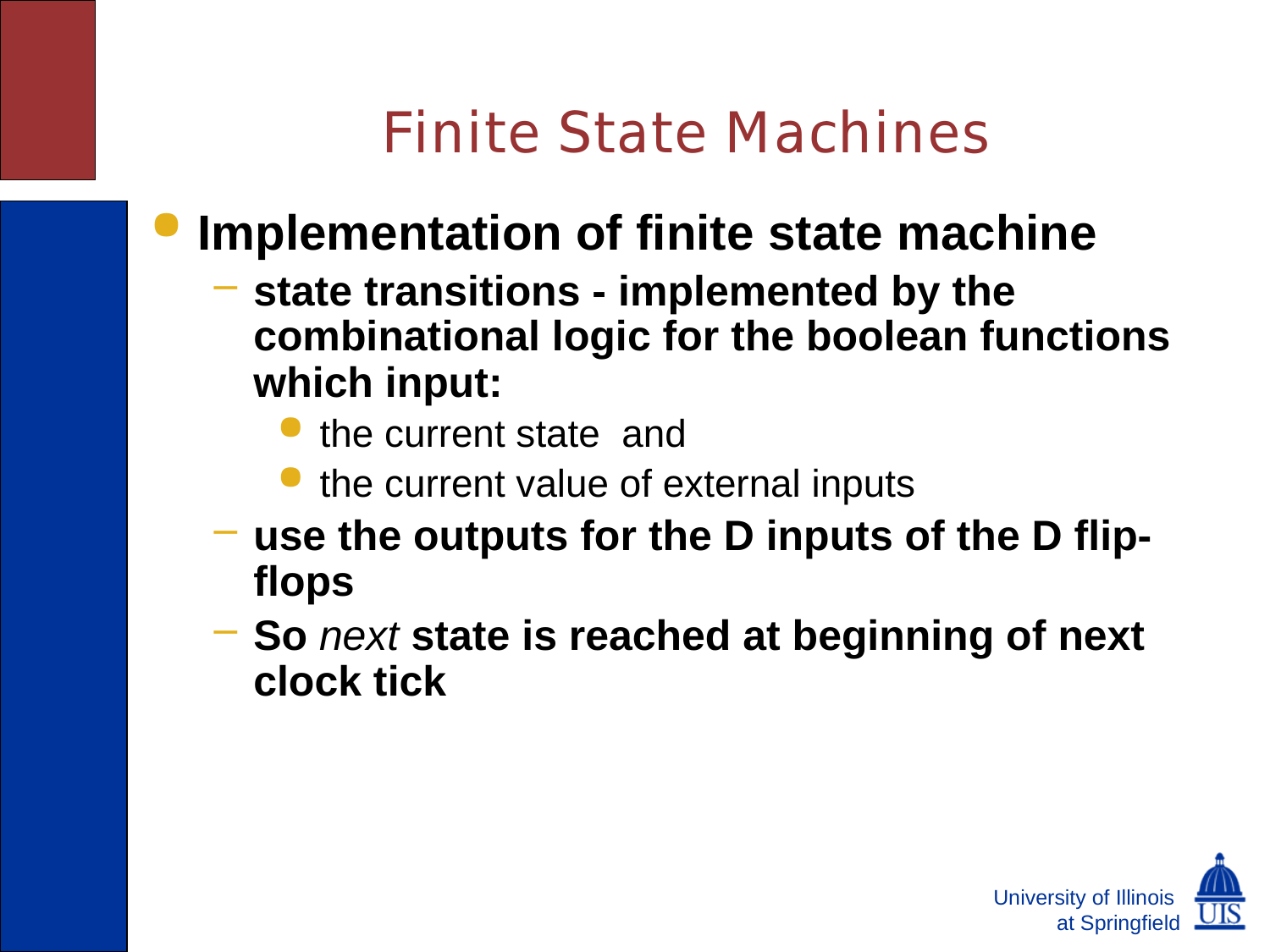

Finite State Machines
Implementation of finite state machine
state transitions - implemented by the combinational logic for the boolean functions which input:
 the current state  and
 the current value of external inputs
use the outputs for the D inputs of the D flip-flops
So next state is reached at beginning of next clock tick